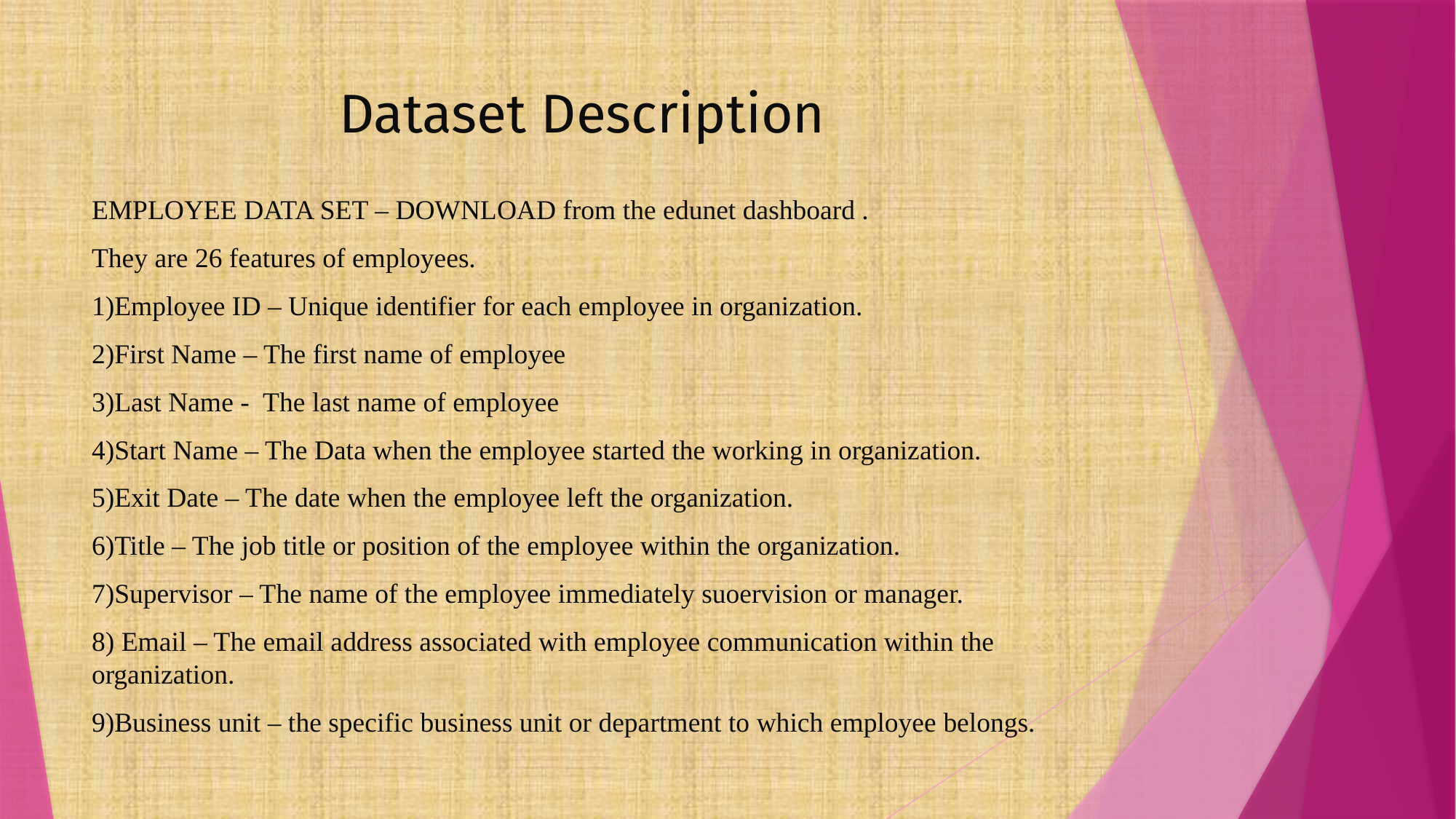

# Dataset Description
EMPLOYEE DATA SET – DOWNLOAD from the edunet dashboard .
They are 26 features of employees.
1)Employee ID – Unique identifier for each employee in organization.
2)First Name – The first name of employee
3)Last Name -  The last name of employee
4)Start Name – The Data when the employee started the working in organization.
5)Exit Date – The date when the employee left the organization.
6)Title – The job title or position of the employee within the organization.
7)Supervisor – The name of the employee immediately suoervision or manager.
8) Email – The email address associated with employee communication within the organization.
9)Business unit – the specific business unit or department to which employee belongs.